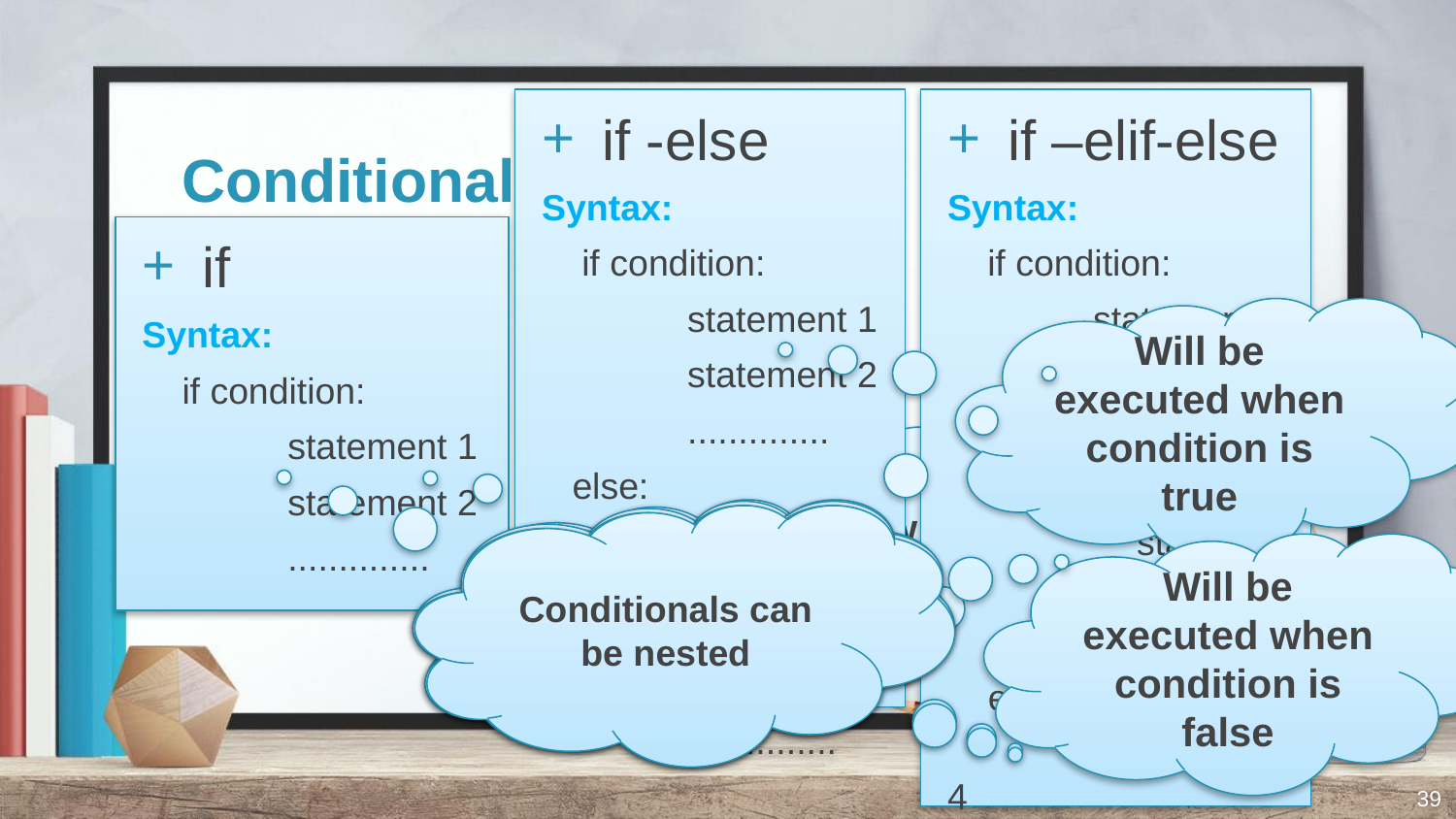

if -else
Syntax:
     if condition:
	statement 1
	statement 2
	..............
   else:
                 statement 3
                 statement 4
                 ............

if –elif-else
Syntax:
     if condition:
	statement 1
	statement 2
	..............
   elif condition:
                 statement 3
                 .................
    else:
                statement 4
               ..................

# Conditionals
if
Syntax:
     if condition:
	statement 1
	statement 2
	..............
Will be executed when condition is true
Will be executed when condition is true
Will be executed when condition is true
Will be executed when all previous conditions are false
Will be executed when elif condition is true
Conditionals can be nested
Take special care of indentations
Will be executed when condition is false
39